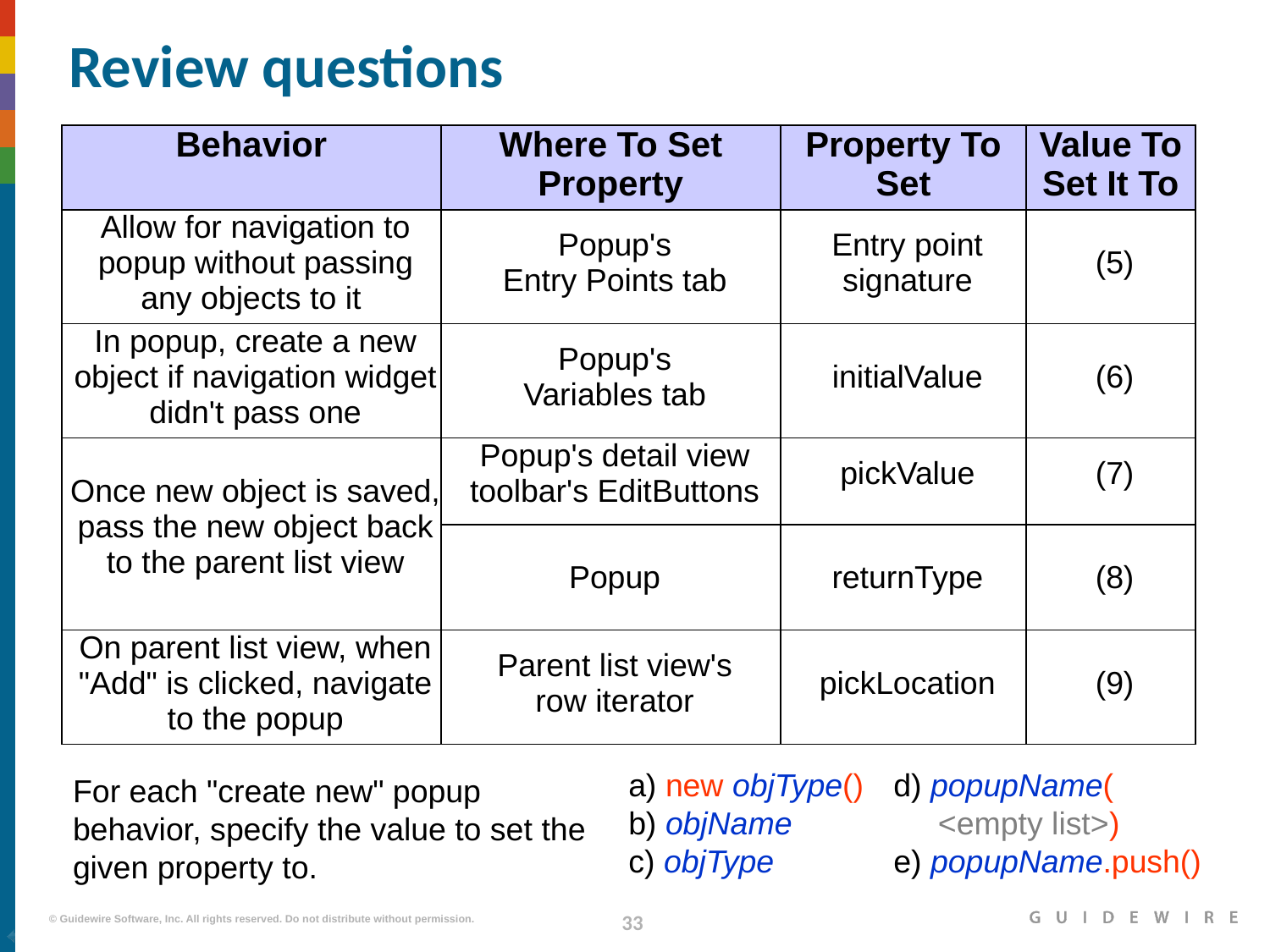

# Review questions
| Behavior | Where To Set Property | Property To Set | Value To Set It To |
| --- | --- | --- | --- |
| Allow for navigation to popup without passing any objects to it | Popup's Entry Points tab | Entry point signature | (5) |
| In popup, create a new object if navigation widget didn't pass one | Popup's Variables tab | initialValue | (6) |
| Once new object is saved, pass the new object back to the parent list view | Popup's detail view toolbar's EditButtons | pickValue | (7) |
|  | Popup | returnType | (8) |
| On parent list view, when "Add" is clicked, navigate to the popup | Parent list view's row iterator | pickLocation | (9) |
a) new objType()
b) objName
c) objType

d) popupName(
     <empty list>)
e) popupName.push()

For each "create new" popup behavior, specify the value to set the given property to.